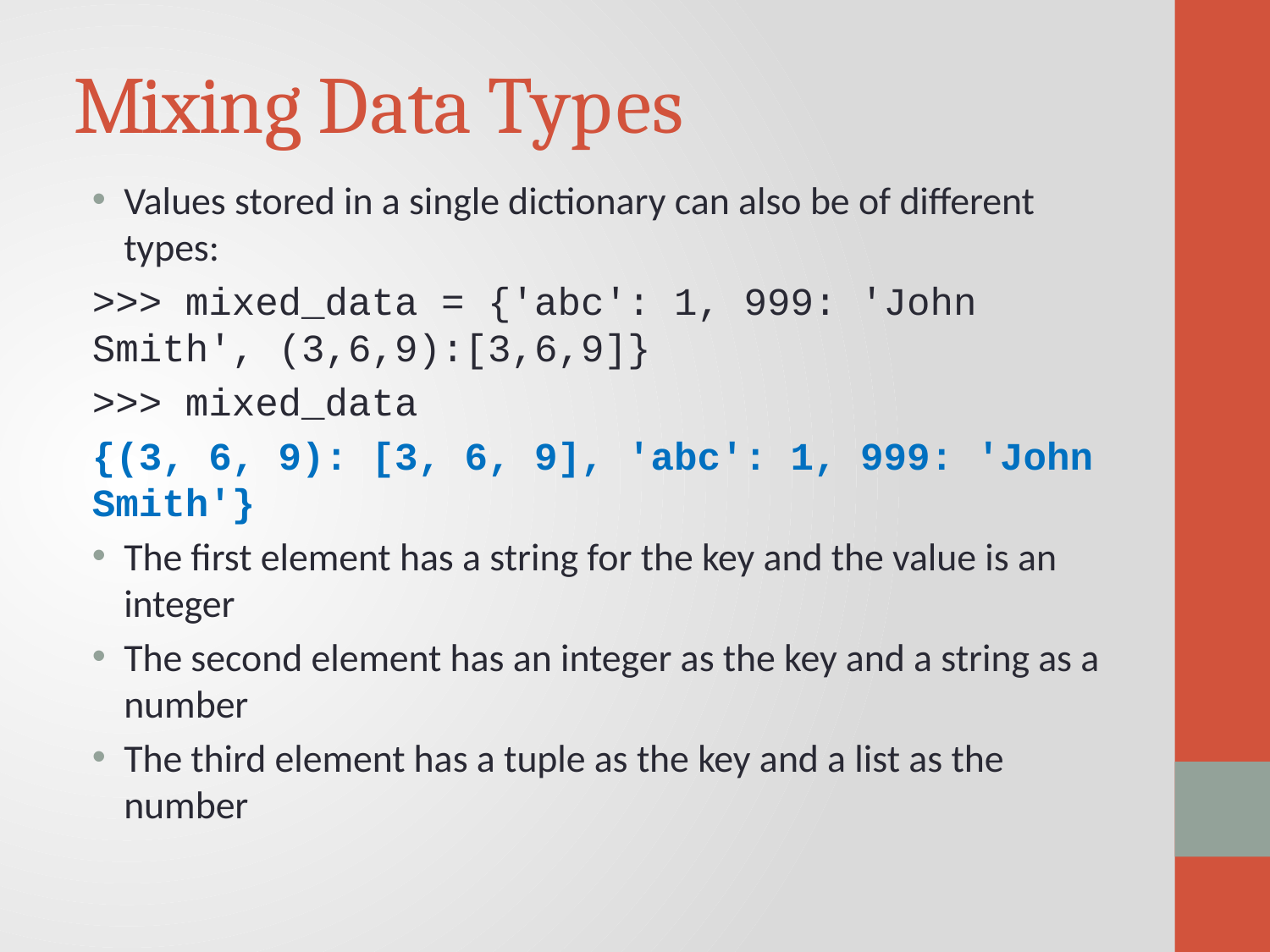

# Mixing Data Types
Values stored in a single dictionary can also be of different types:
>>> mixed_data = {'abc': 1, 999: 'John Smith', (3,6,9):[3,6,9]}
>>> mixed_data
{(3, 6, 9): [3, 6, 9], 'abc': 1, 999: 'John Smith'}
The first element has a string for the key and the value is an integer
The second element has an integer as the key and a string as a number
The third element has a tuple as the key and a list as the number